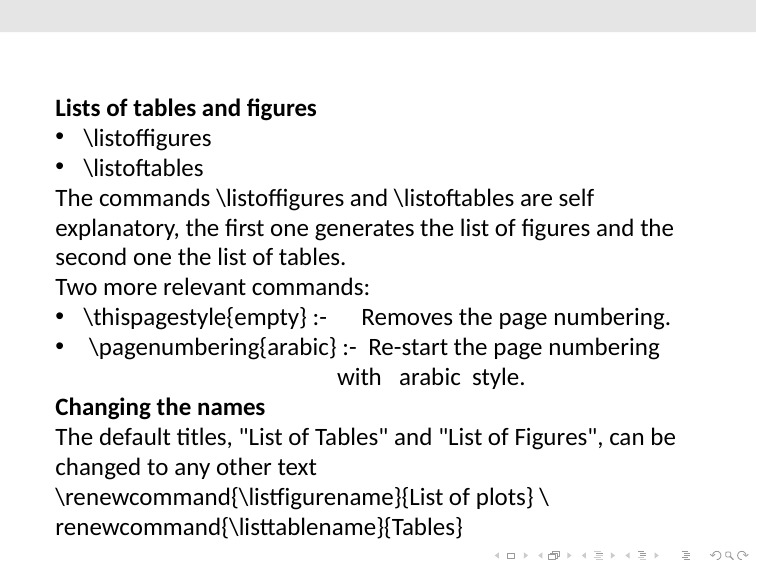

Lists of tables and figures
\listoffigures
\listoftables
The commands \listoffigures and \listoftables are self explanatory, the first one generates the list of figures and the second one the list of tables.
Two more relevant commands:
\thispagestyle{empty} :-      Removes the page numbering.
 \pagenumbering{arabic} :-  Re-start the page numbering
                                                 with   arabic  style.
Changing the names
The default titles, "List of Tables" and "List of Figures", can be changed to any other text
\renewcommand{\listfigurename}{List of plots} \renewcommand{\listtablename}{Tables}